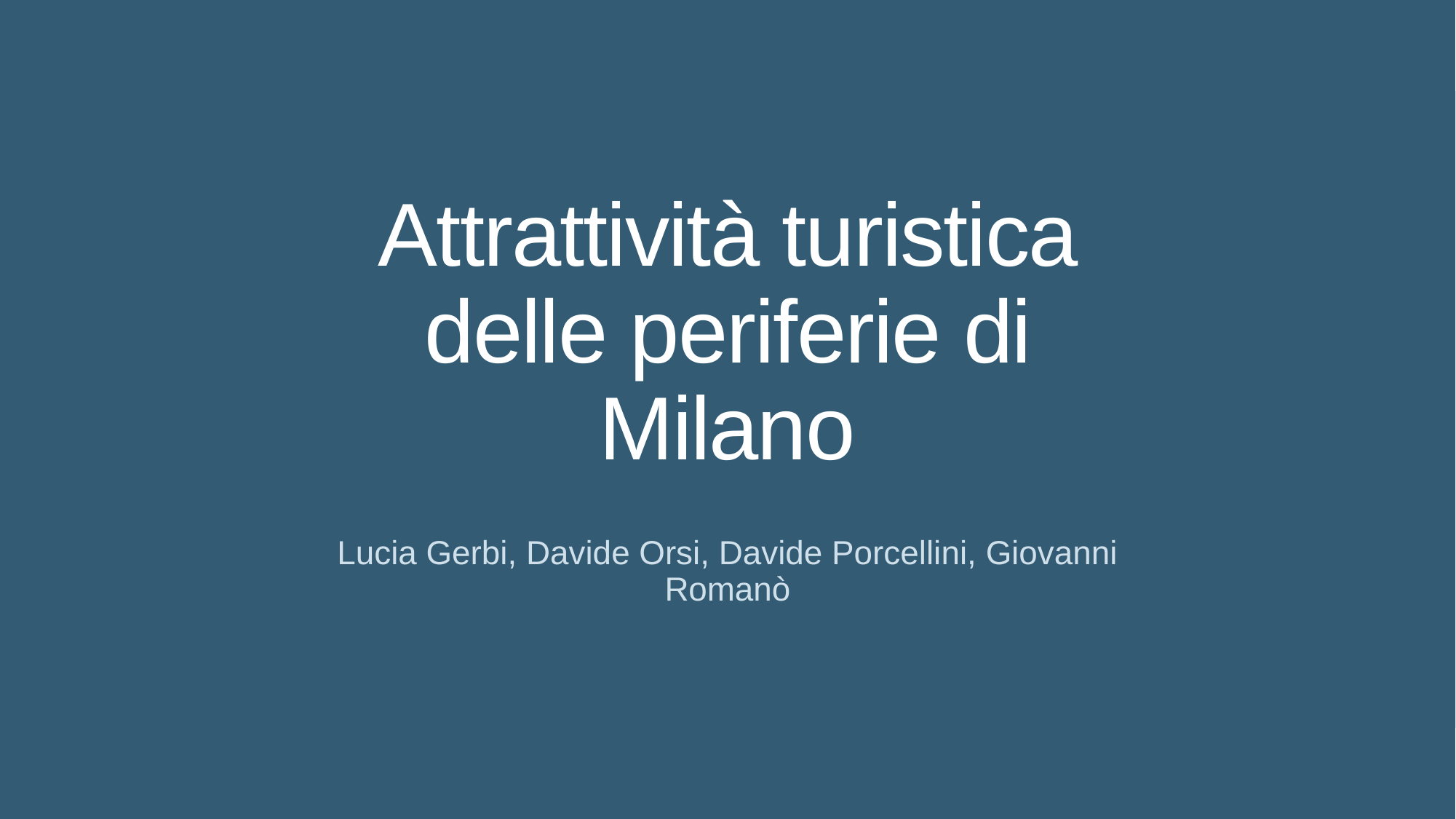

# Attrattività turistica delle periferie di Milano
Lucia Gerbi, Davide Orsi, Davide Porcellini, Giovanni Romanò